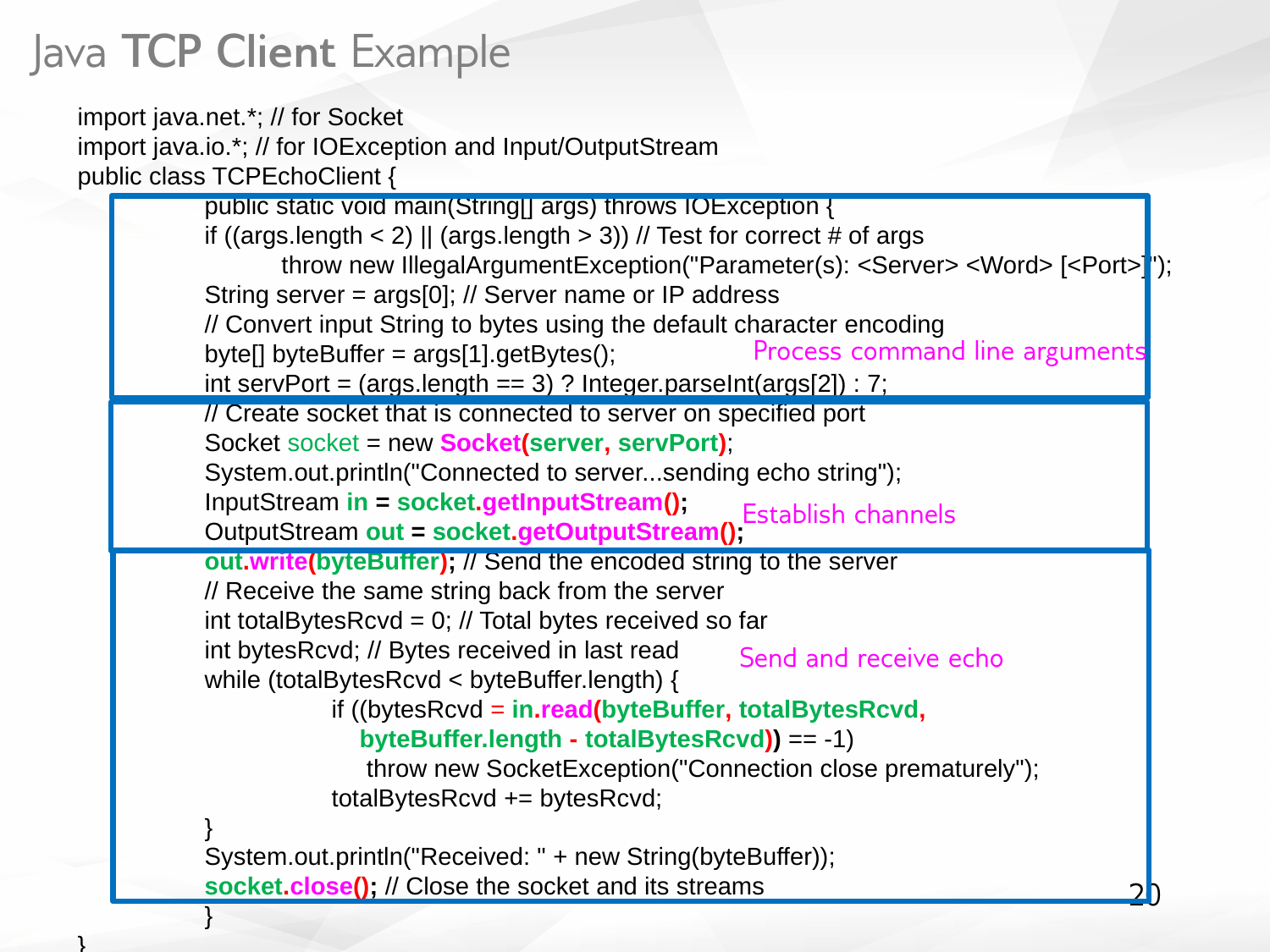

# Java TCP Client Example
import java.net.*; // for Socket
import java.io.*; // for IOException and Input/OutputStream
public class TCPEchoClient {
	public static void main(String[] args) throws IOException {
	if ((args.length < 2) || (args.length > 3)) // Test for correct # of args
      	           throw new IllegalArgumentException("Parameter(s): <Server> <Word> [<Port>]");
 	String server = args[0]; // Server name or IP address
	// Convert input String to bytes using the default character encoding
 	byte[] byteBuffer = args[1].getBytes();
	int servPort = (args.length == 3) ? Integer.parseInt(args[2]) : 7;
 	// Create socket that is connected to server on specified port
	Socket socket = new Socket(server, servPort);
	System.out.println("Connected to server...sending echo string");
	InputStream in = socket.getInputStream();
	OutputStream out = socket.getOutputStream();
	out.write(byteBuffer); // Send the encoded string to the server
	// Receive the same string back from the server
 	int totalBytesRcvd = 0; // Total bytes received so far
	int bytesRcvd; // Bytes received in last read
	while (totalBytesRcvd < byteBuffer.length) {
		if ((bytesRcvd = in.read(byteBuffer, totalBytesRcvd,
		    byteBuffer.length - totalBytesRcvd)) == -1)
	     	     throw new SocketException("Connection close prematurely");
		totalBytesRcvd += bytesRcvd;
	}
	System.out.println("Received: " + new String(byteBuffer));
	socket.close(); // Close the socket and its streams
	}
}

Process command line arguments

Establish channels

Send and receive echo
20